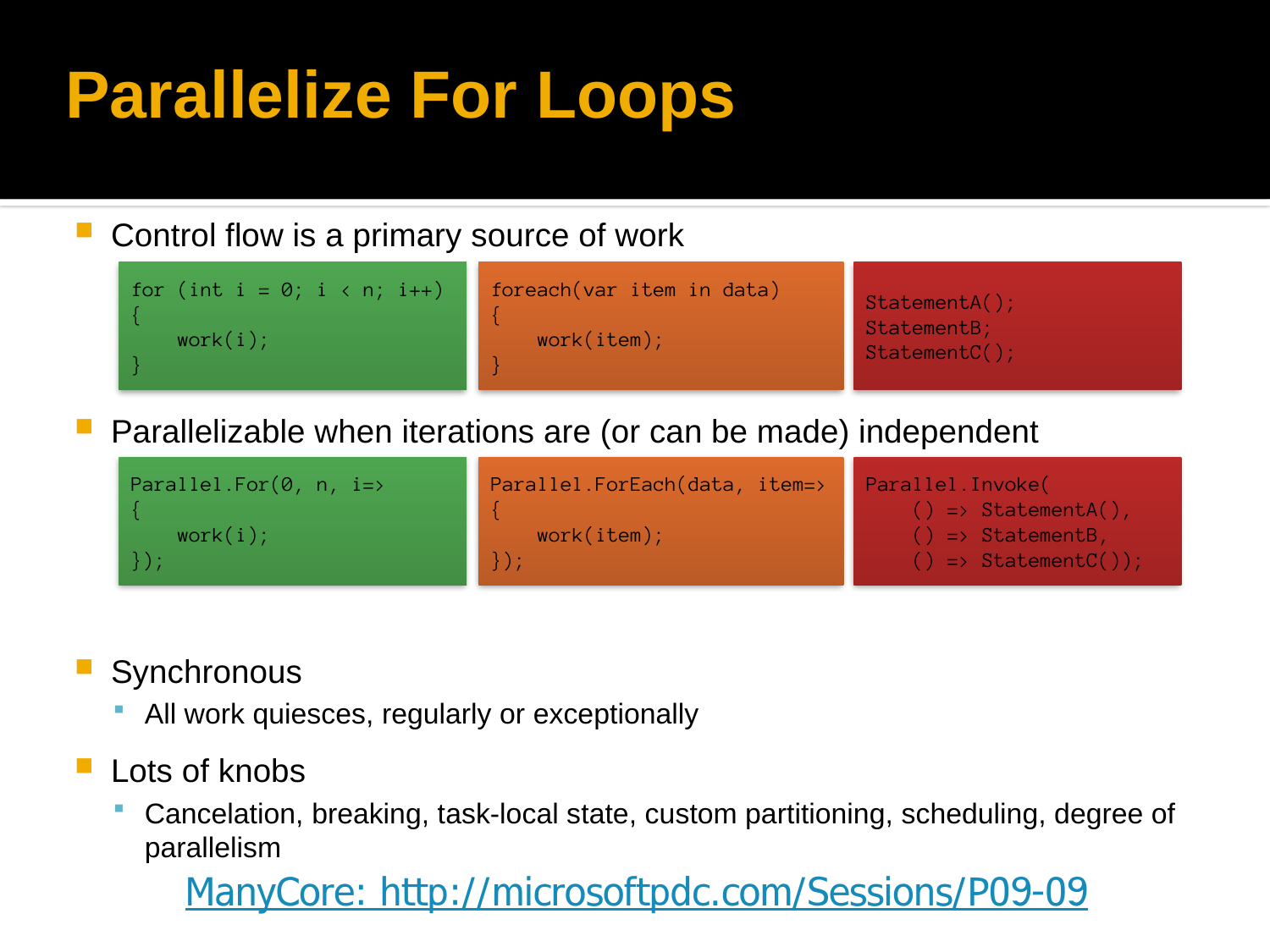

# Parallelize For Loops
Control flow is a primary source of work

Parallelizable when iterations are (or can be made) independent

Synchronous
All work quiesces, regularly or exceptionally
Lots of knobs
Cancelation, breaking, task-local state, custom partitioning, scheduling, degree of parallelism
foreach(var item in data)
{
    work(item);
}
for (int i = 0; i < n; i++)
{
    work(i);
}
StatementA();
StatementB;
StatementC();
Parallel.ForEach(data, item=>
{
    work(item);
});
Parallel.For(0, n, i=>
{
    work(i);
});
Parallel.Invoke(
    () => StatementA(),
    () => StatementB,
    () => StatementC());
ManyCore: http://microsoftpdc.com/Sessions/P09-09